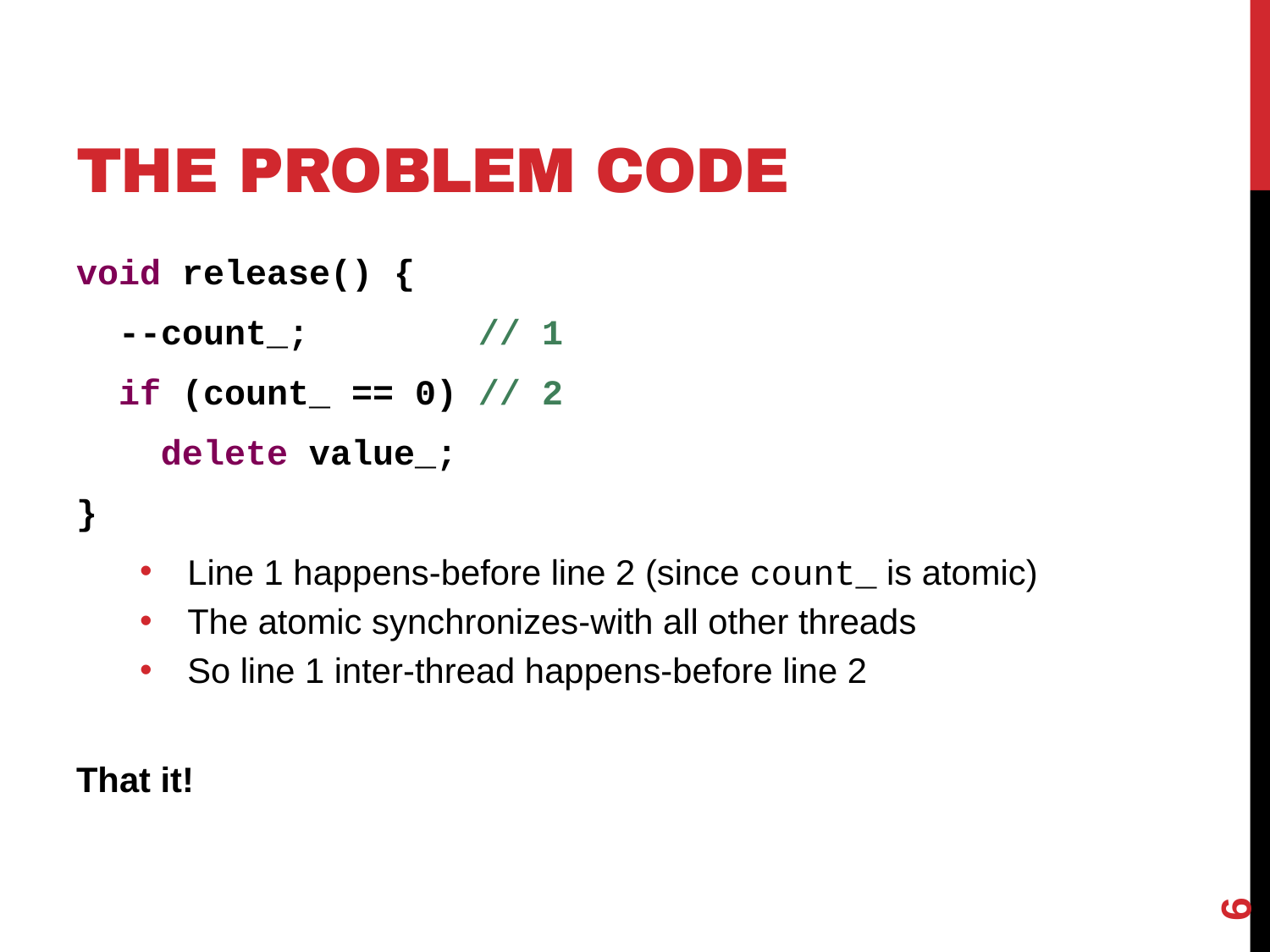

# The problem code
void release() {
  --count_;        // 1
  if (count_ == 0) // 2
    delete value_;
}
Line 1 happens-before line 2 (since count_ is atomic)
The atomic synchronizes-with all other threads
So line 1 inter-thread happens-before line 2

That it!
6